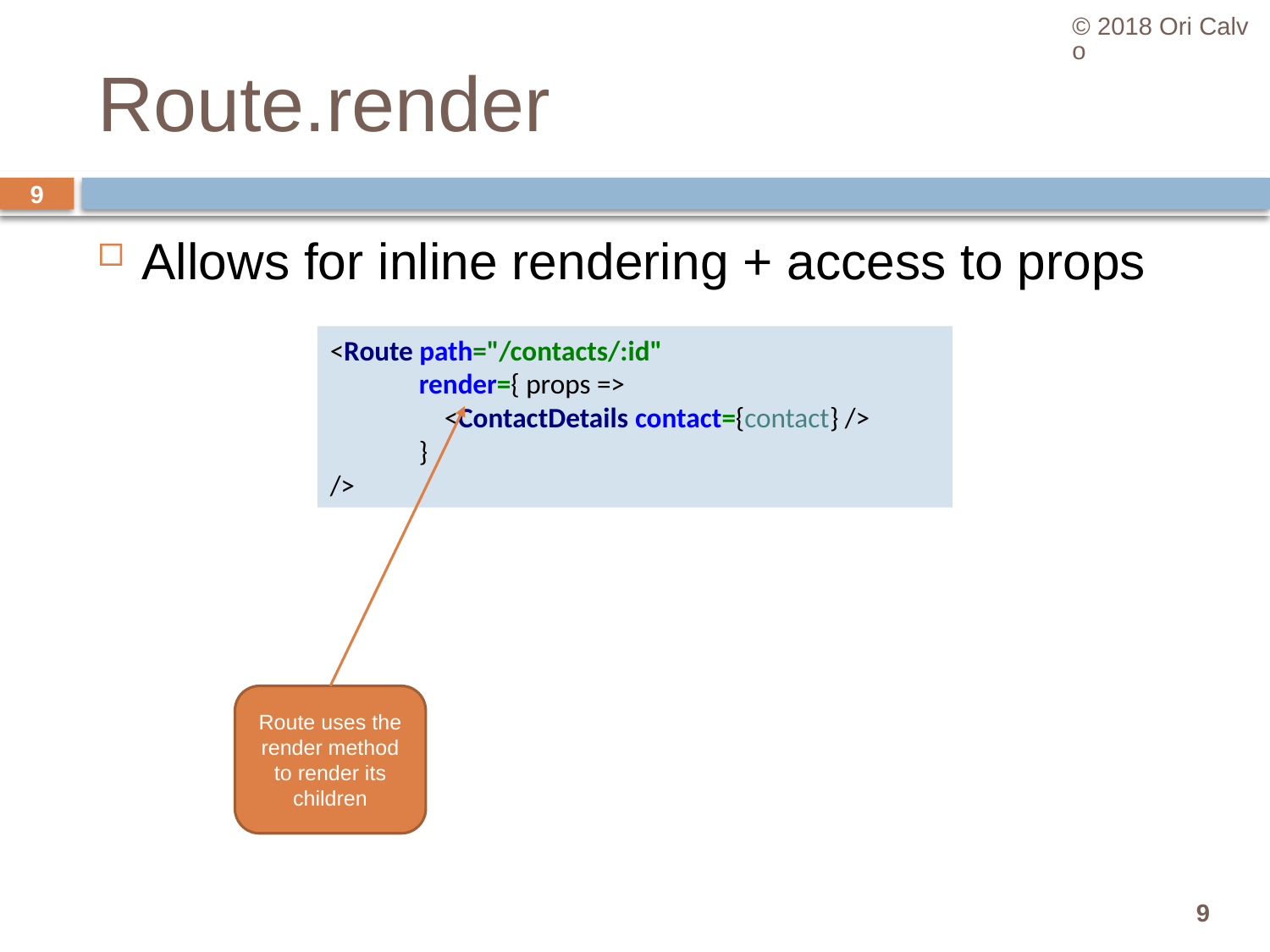

© 2018 Ori Calvo
# Route.render
9
Allows for inline rendering + access to props
<Route path="/contacts/:id"
              render={ props =>
                  <ContactDetails contact={contact} />
              }
/>
Route uses the render method to render its children